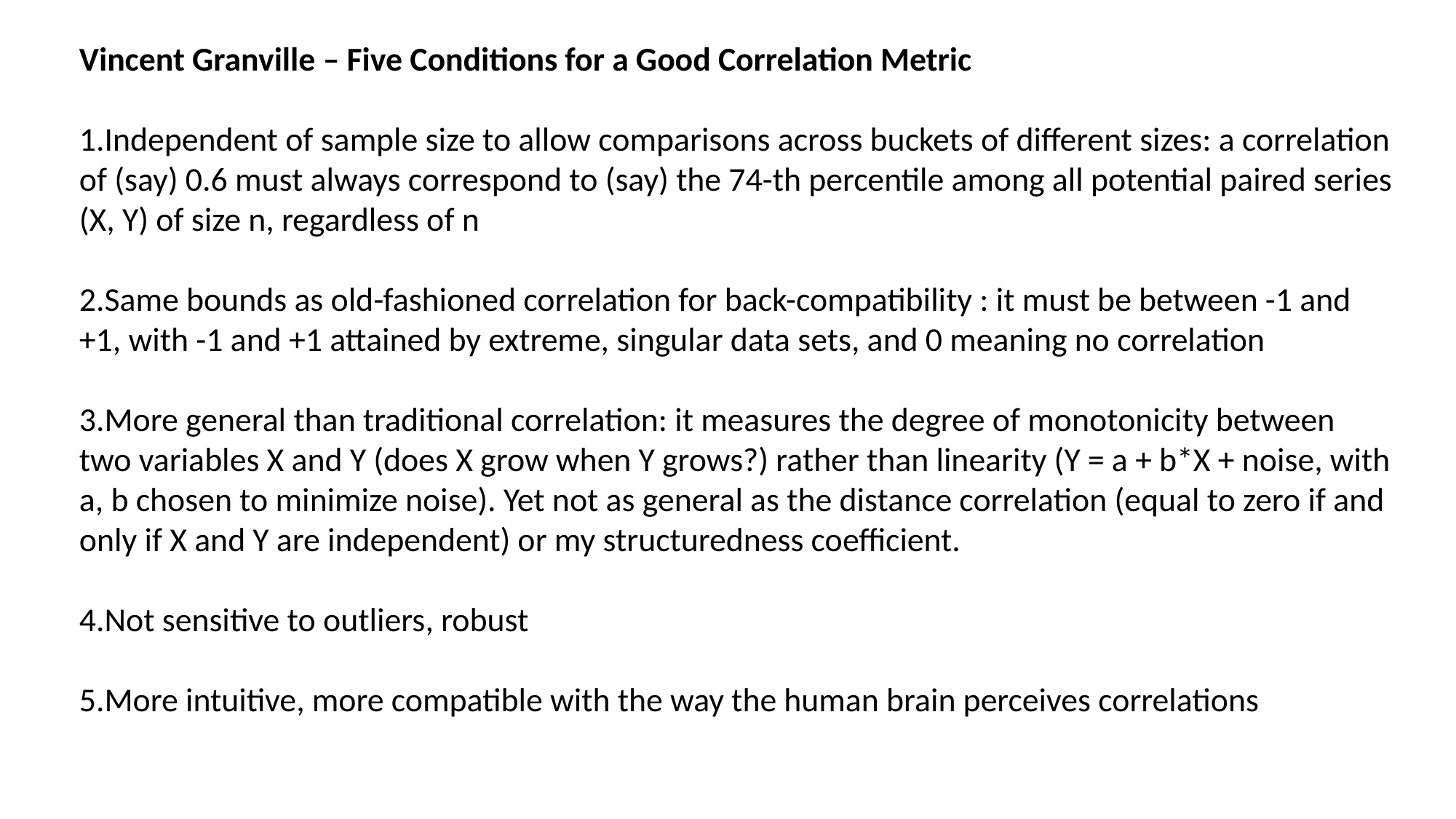

Vincent Granville – Five Conditions for a Good Correlation Metric

1.Independent of sample size to allow comparisons across buckets of different sizes: a correlation of (say) 0.6 must always correspond to (say) the 74-th percentile among all potential paired series (X, Y) of size n, regardless of n

2.Same bounds as old-fashioned correlation for back-compatibility : it must be between -1 and +1, with -1 and +1 attained by extreme, singular data sets, and 0 meaning no correlation

3.More general than traditional correlation: it measures the degree of monotonicity between two variables X and Y (does X grow when Y grows?) rather than linearity (Y = a + b*X + noise, with a, b chosen to minimize noise). Yet not as general as the distance correlation (equal to zero if and only if X and Y are independent) or my structuredness coefficient.

4.Not sensitive to outliers, robust

5.More intuitive, more compatible with the way the human brain perceives correlations